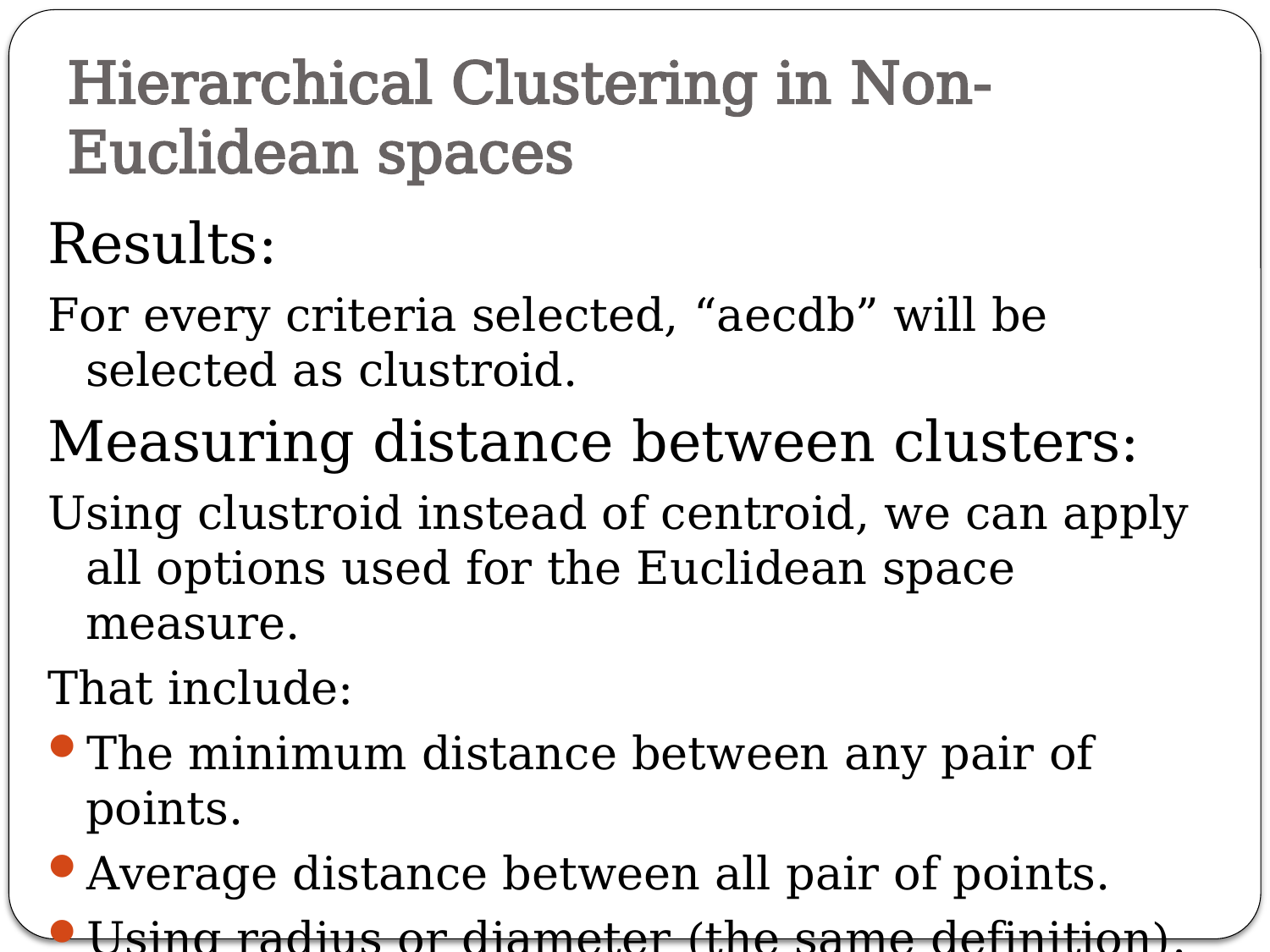

# Hierarchical Clustering in Non-Euclidean spaces
Results:
For every criteria selected, “aecdb” will be selected as clustroid.
Measuring distance between clusters:
Using clustroid instead of centroid, we can apply all options used for the Euclidean space measure.
That include:
The minimum distance between any pair of points.
Average distance between all pair of points.
Using radius or diameter (the same definition).